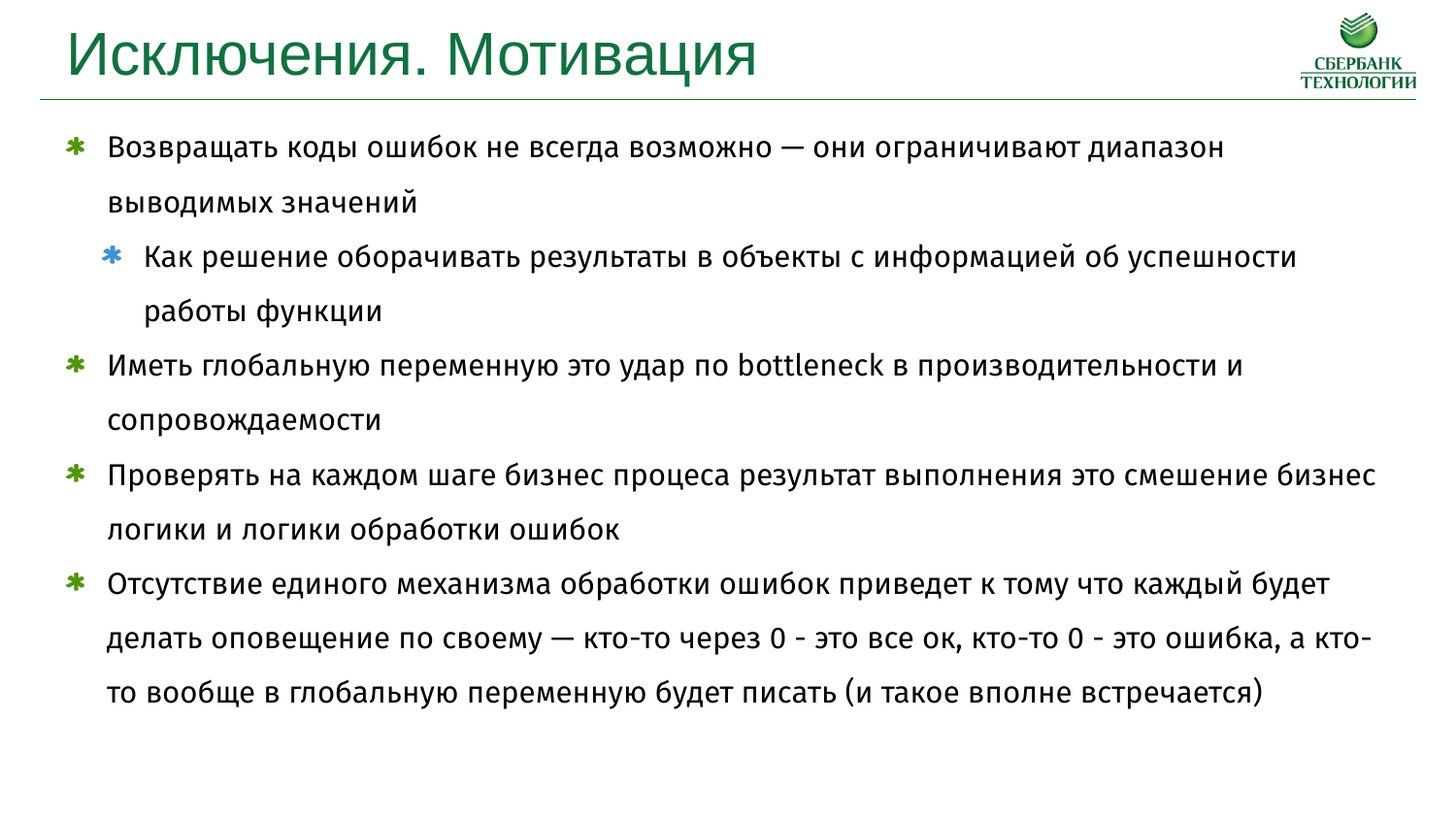

Исключения. Мотивация
Возвращать коды ошибок не всегда возможно — они ограничивают диапазон выводимых значений
Как решение оборачивать результаты в объекты с информацией об успешности работы функции
Иметь глобальную переменную это удар по bottleneck в производительности и сопровождаемости
Проверять на каждом шаге бизнес процеса результат выполнения это смешение бизнес логики и логики обработки ошибок
Отсутствие единого механизма обработки ошибок приведет к тому что каждый будет делать оповещение по своему — кто-то через 0 - это все ок, кто-то 0 - это ошибка, а кто-то вообще в глобальную переменную будет писать (и такое вполне встречается)